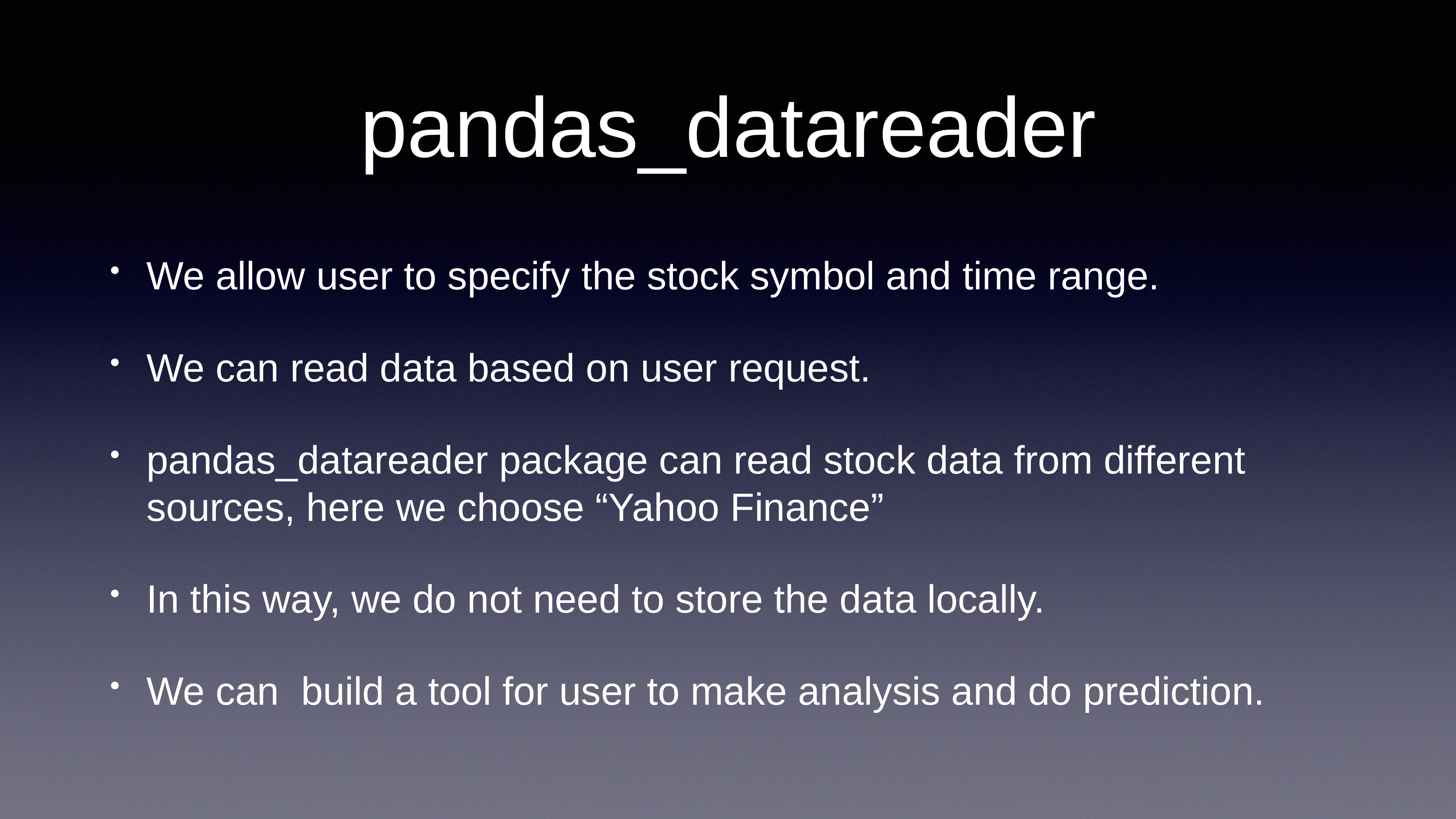

# pandas_datareader
We allow user to specify the stock symbol and time range.
We can read data based on user request.
pandas_datareader package can read stock data from different sources, here we choose “Yahoo Finance”
In this way, we do not need to store the data locally.
We can  build a tool for user to make analysis and do prediction.